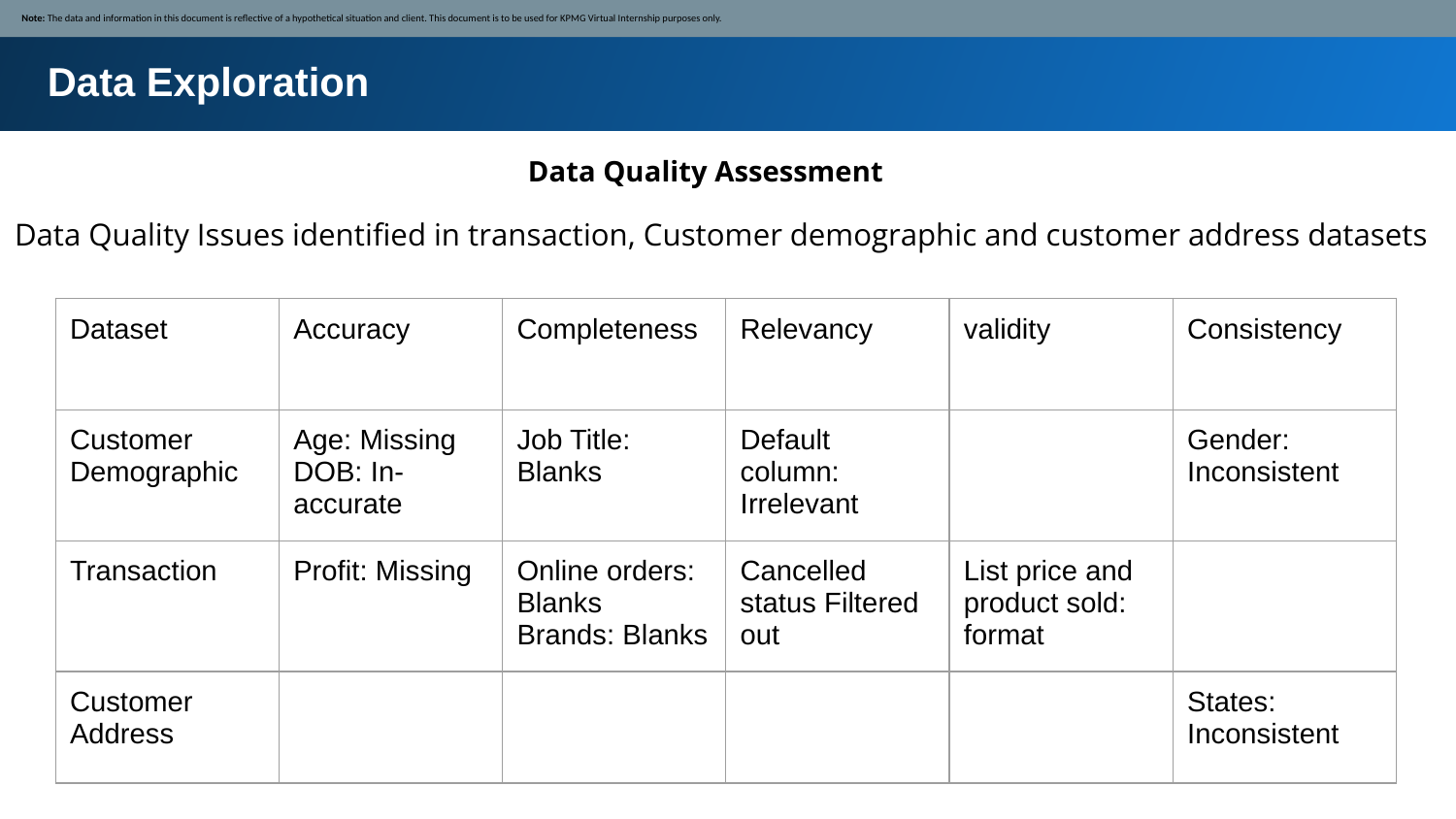

Note: The data and information in this document is reflective of a hypothetical situation and client. This document is to be used for KPMG Virtual Internship purposes only.
Data Exploration
Data Quality Assessment
Data Quality Issues identified in transaction, Customer demographic and customer address datasets
| Dataset | Accuracy | Completeness | Relevancy | validity | Consistency |
| --- | --- | --- | --- | --- | --- |
| Customer Demographic | Age: Missing DOB: In-accurate | Job Title: Blanks | Default column: Irrelevant |  | Gender: Inconsistent |
| Transaction | Profit: Missing | Online orders: Blanks Brands: Blanks | Cancelled status Filtered out | List price and product sold: format |  |
| Customer Address |  |  |  |  | States: Inconsistent |